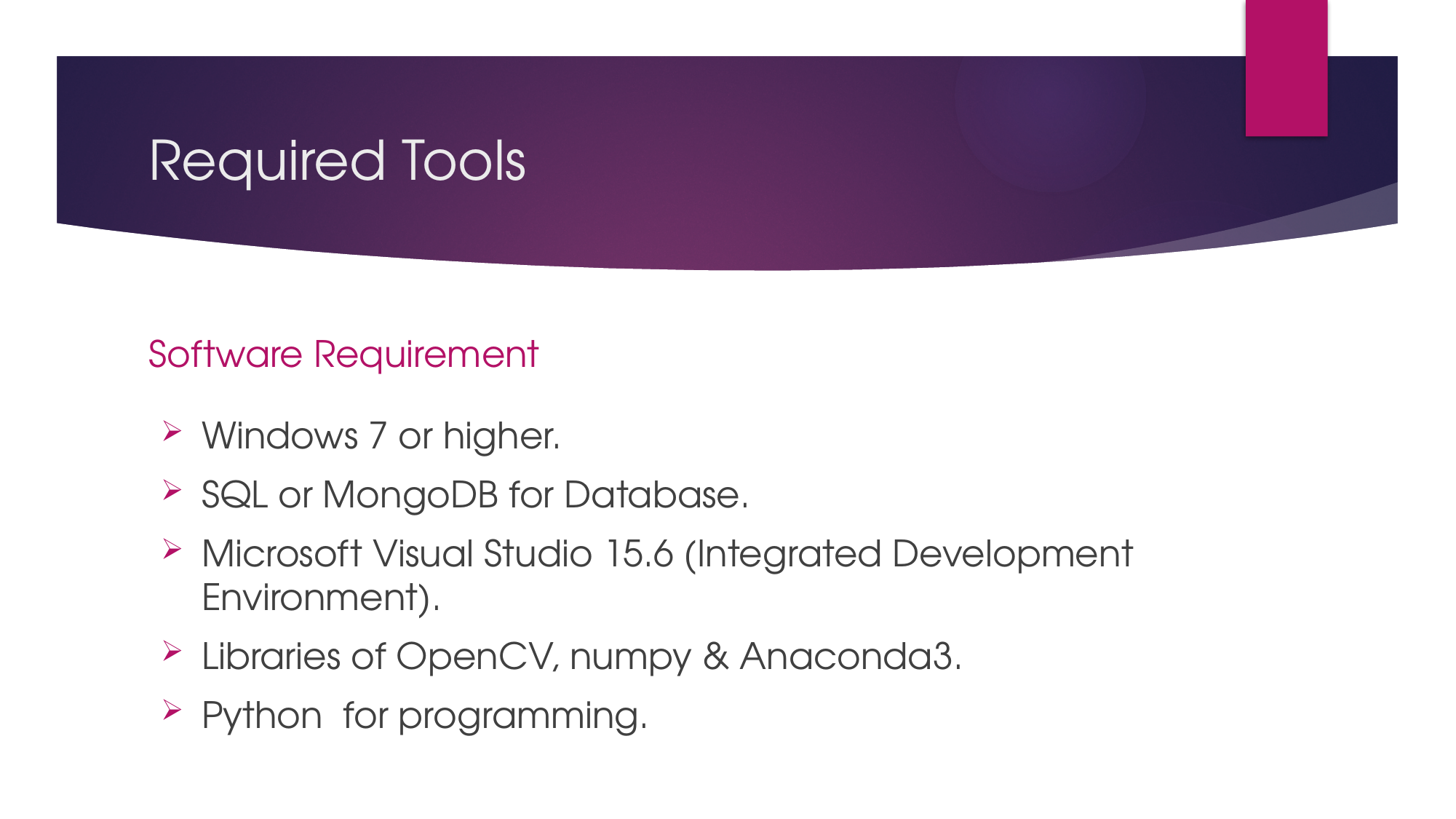

# Required Tools
Software Requirement
Windows 7 or higher.
SQL or MongoDB for Database.
Microsoft Visual Studio 15.6 (Integrated Development Environment).
Libraries of OpenCV, numpy & Anaconda3.
Python  for programming.